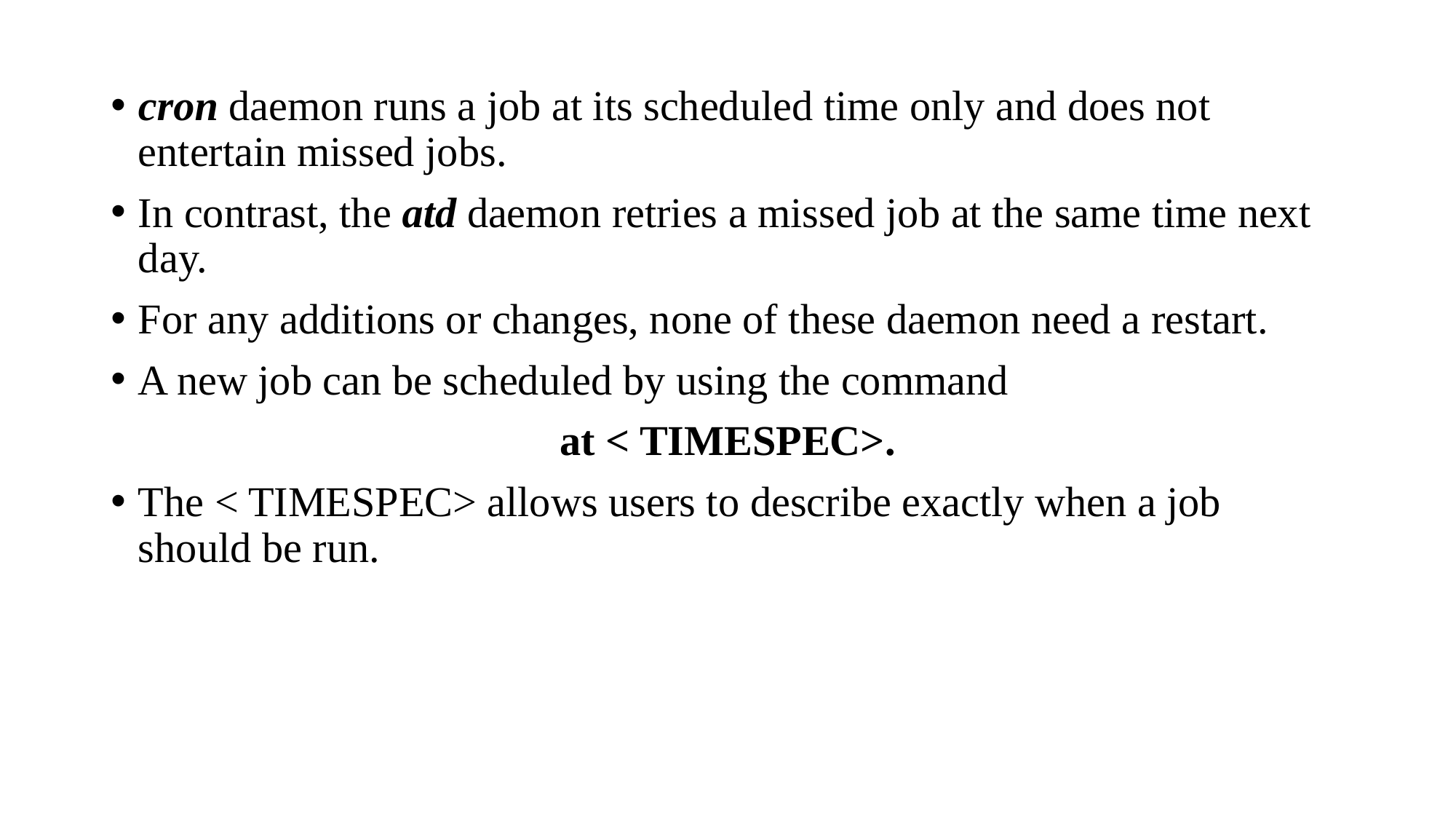

cron daemon runs a job at its scheduled time only and does not entertain missed jobs.
In contrast, the atd daemon retries a missed job at the same time next day.
For any additions or changes, none of these daemon need a restart.
A new job can be scheduled by using the command
at < TIMESPEC>.
The < TIMESPEC> allows users to describe exactly when a job should be run.